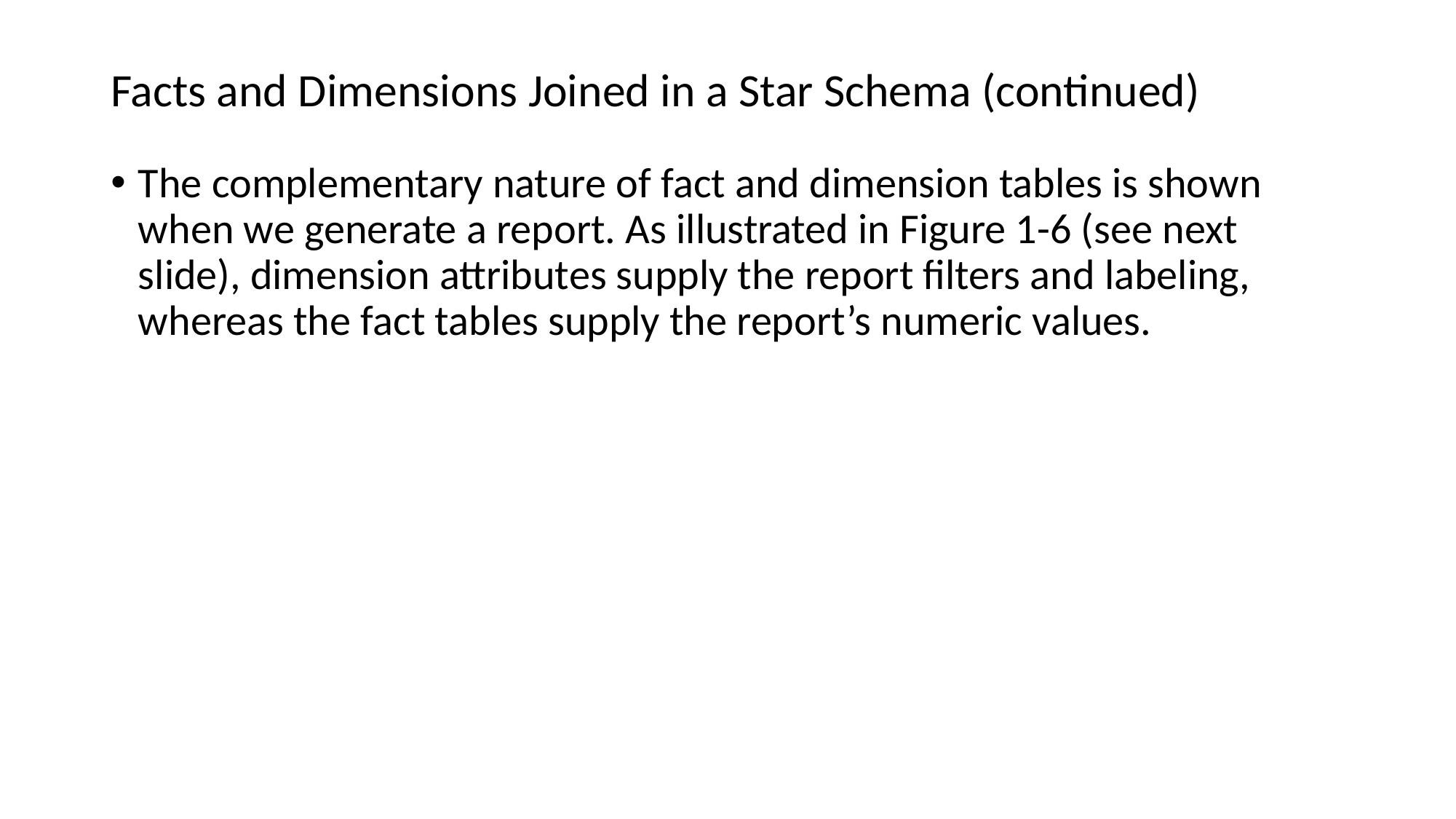

# Facts and Dimensions Joined in a Star Schema (continued)
The complementary nature of fact and dimension tables is shown when we generate a report. As illustrated in Figure 1-6 (see next slide), dimension attributes supply the report ﬁlters and labeling, whereas the fact tables supply the report’s numeric values.